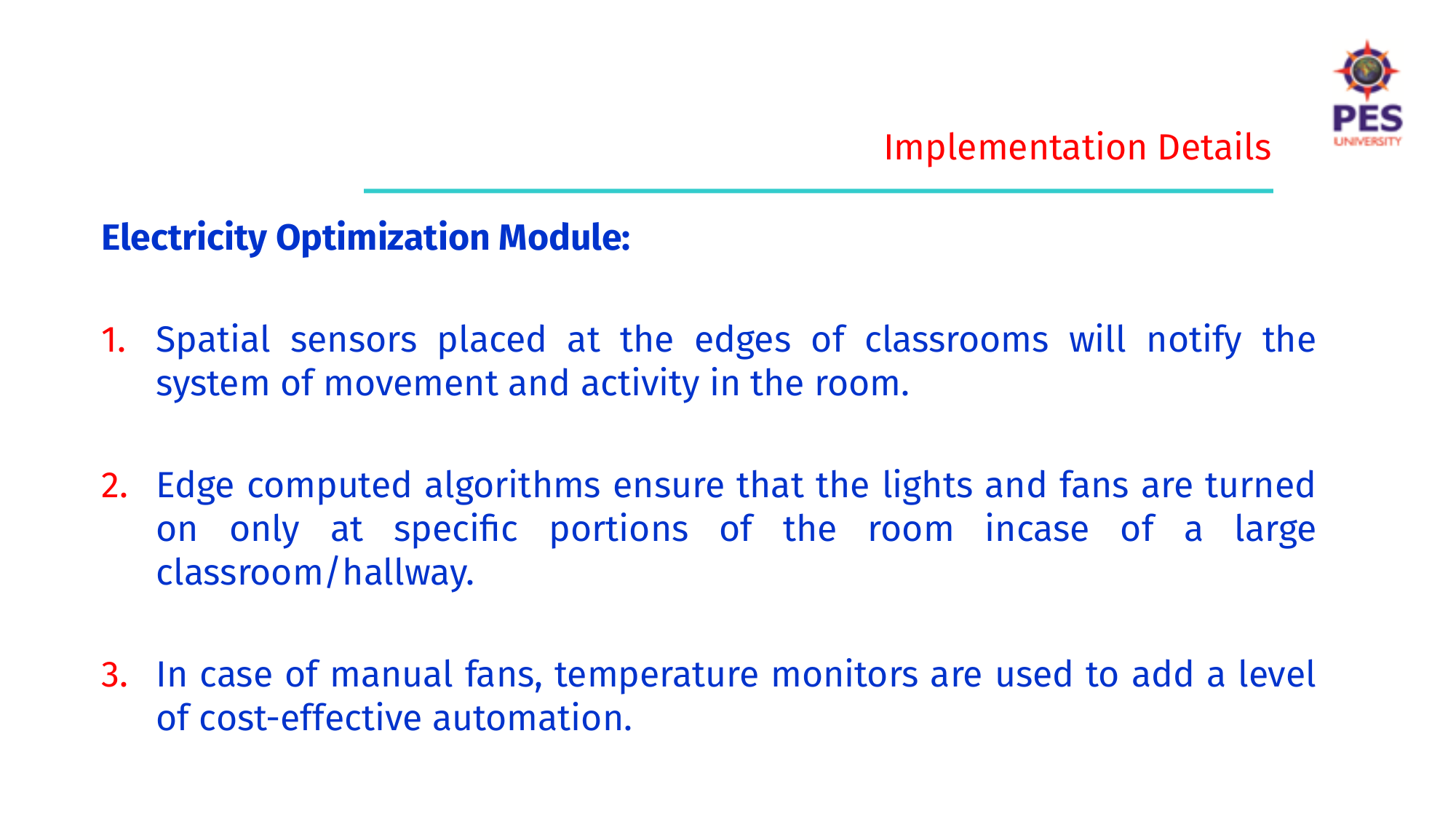

Implementation Details

Electricity Optimization Module:

Spatial sensors placed at the edges of classrooms will notify the system of movement and activity in the room.

Edge computed algorithms ensure that the lights and fans are turned on only at specific portions of the room incase of a large classroom/hallway.

In case of manual fans, temperature monitors are used to add a level of cost-effective automation.